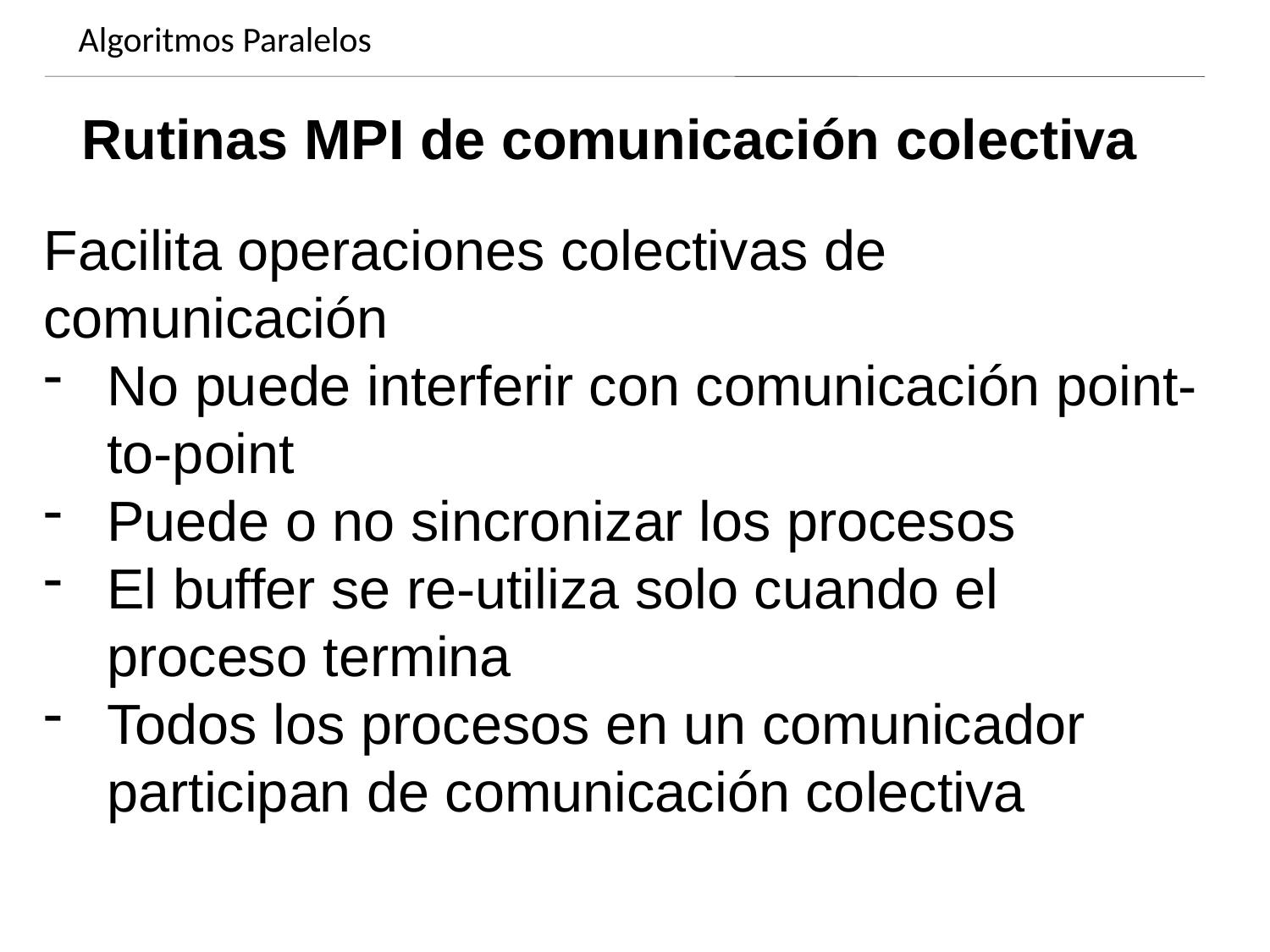

Algoritmos Paralelos
Dynamics of growing SMBHs in galaxy cores

Rutinas MPI de comunicación colectiva
Facilita operaciones colectivas de comunicación
No puede interferir con comunicación point-to-point
Puede o no sincronizar los procesos
El buffer se re-utiliza solo cuando el proceso termina
Todos los procesos en un comunicador participan de comunicación colectiva